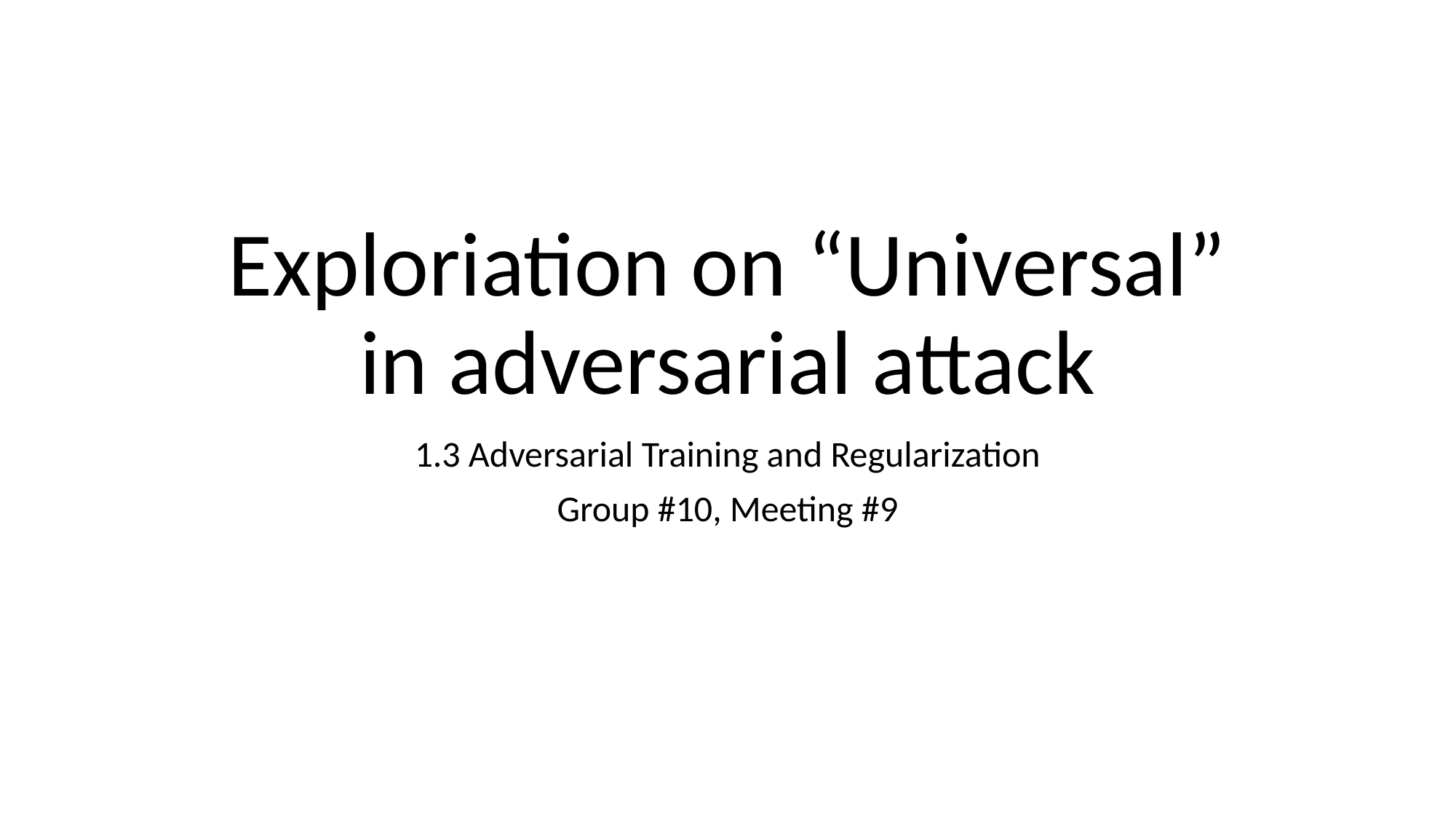

# Exploriation on “Universal” in adversarial attack
1.3 Adversarial Training and Regularization
Group #10, Meeting #9